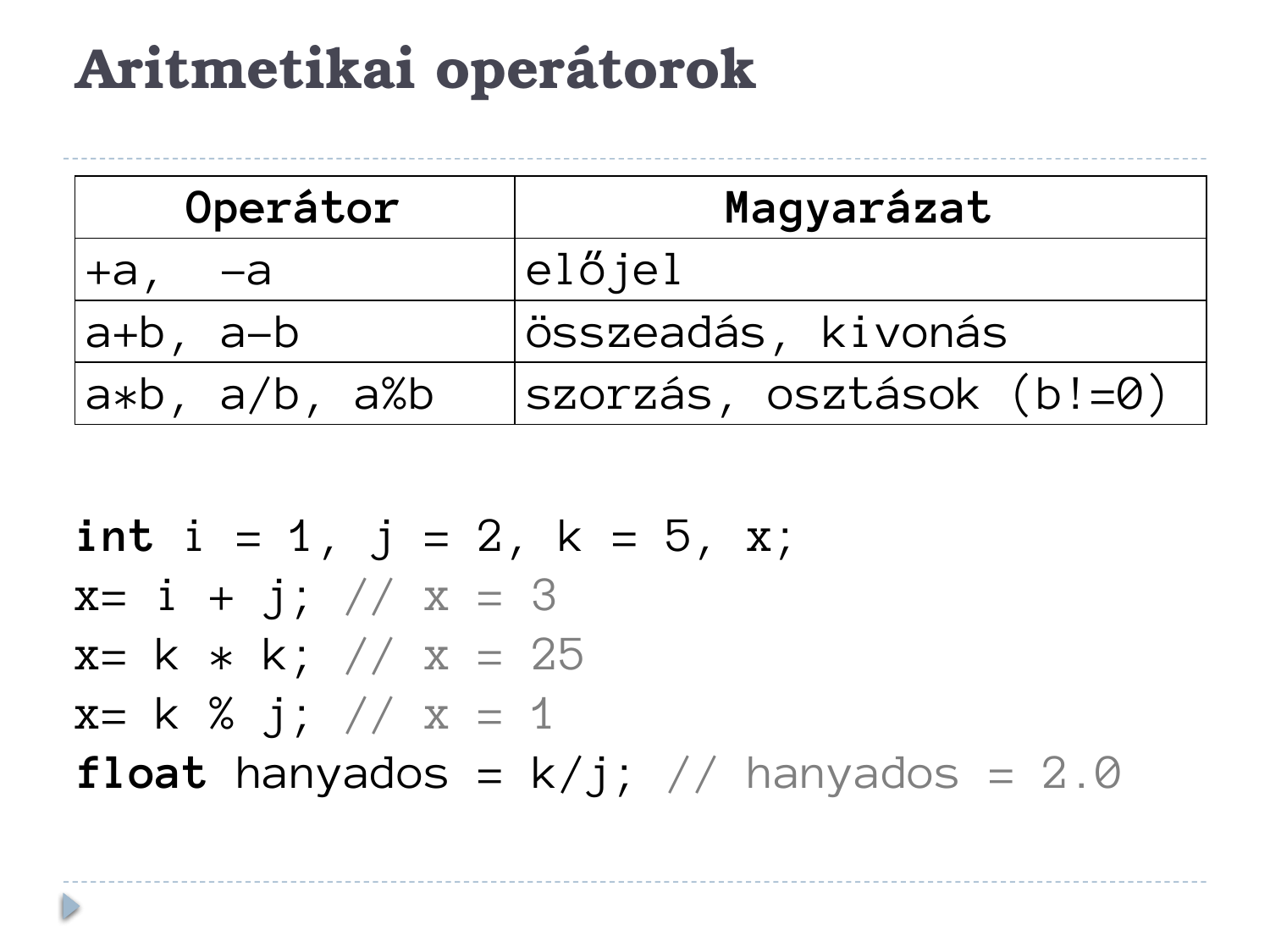

# Aritmetikai operátorok

| Operátor | Magyarázat |
| --- | --- |
| +a, -a | előjel |
| a+b, a-b | összeadás, kivonás |
| a\*b, a/b, a%b | szorzás, osztások (b!=0) |

int i = 1, j = 2, k = 5, x;
x= i + j; // x = 3
x= k * k; // x = 25
x= k % j; // x = 1
float hanyados = k/j; // hanyados = 2.0